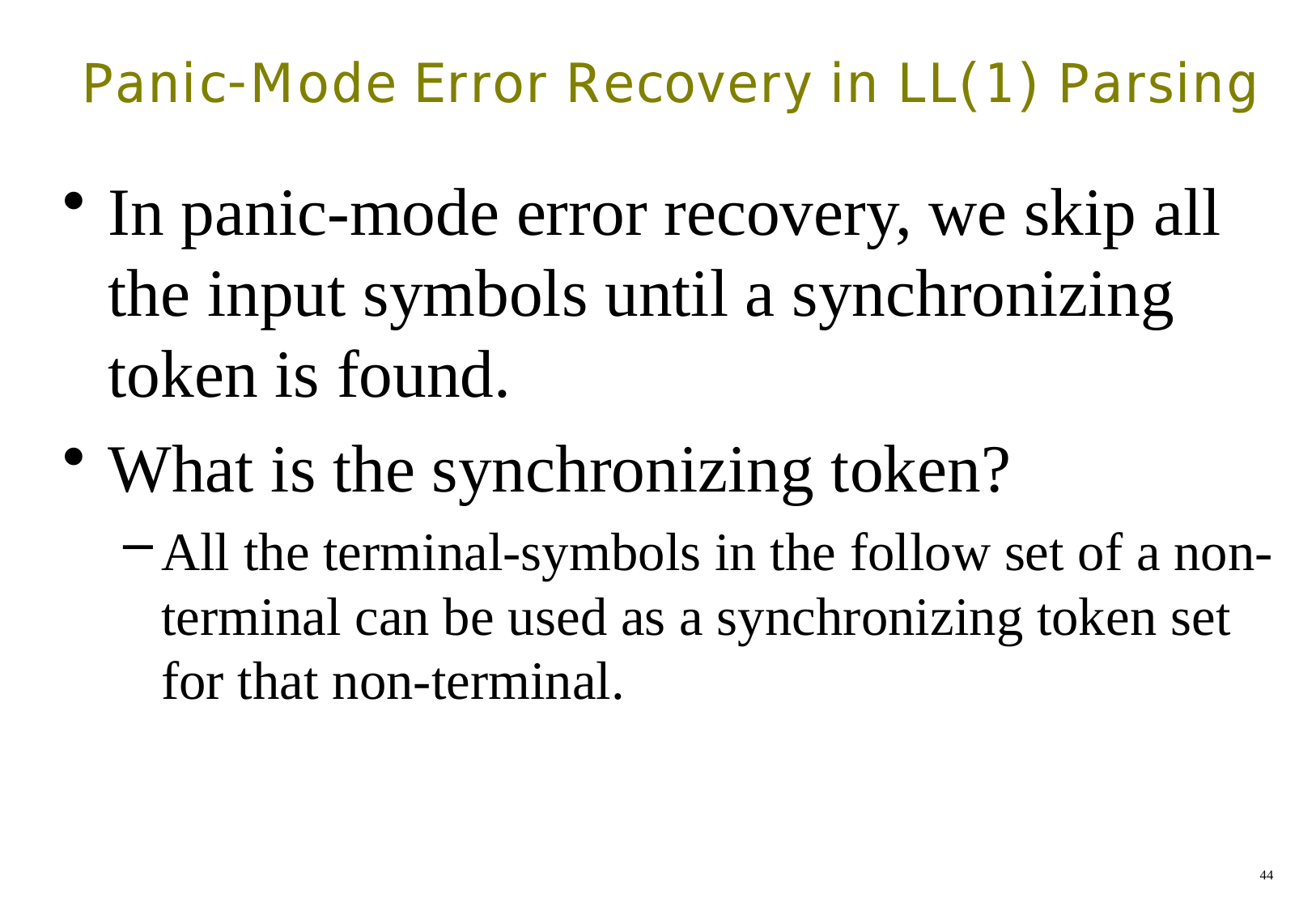

# Panic-Mode Error Recovery in LL(1) Parsing
In panic-mode error recovery, we skip all the input symbols until a synchronizing token is found.
What is the synchronizing token?
All the terminal-symbols in the follow set of a non-terminal can be used as a synchronizing token set for that non-terminal.

44